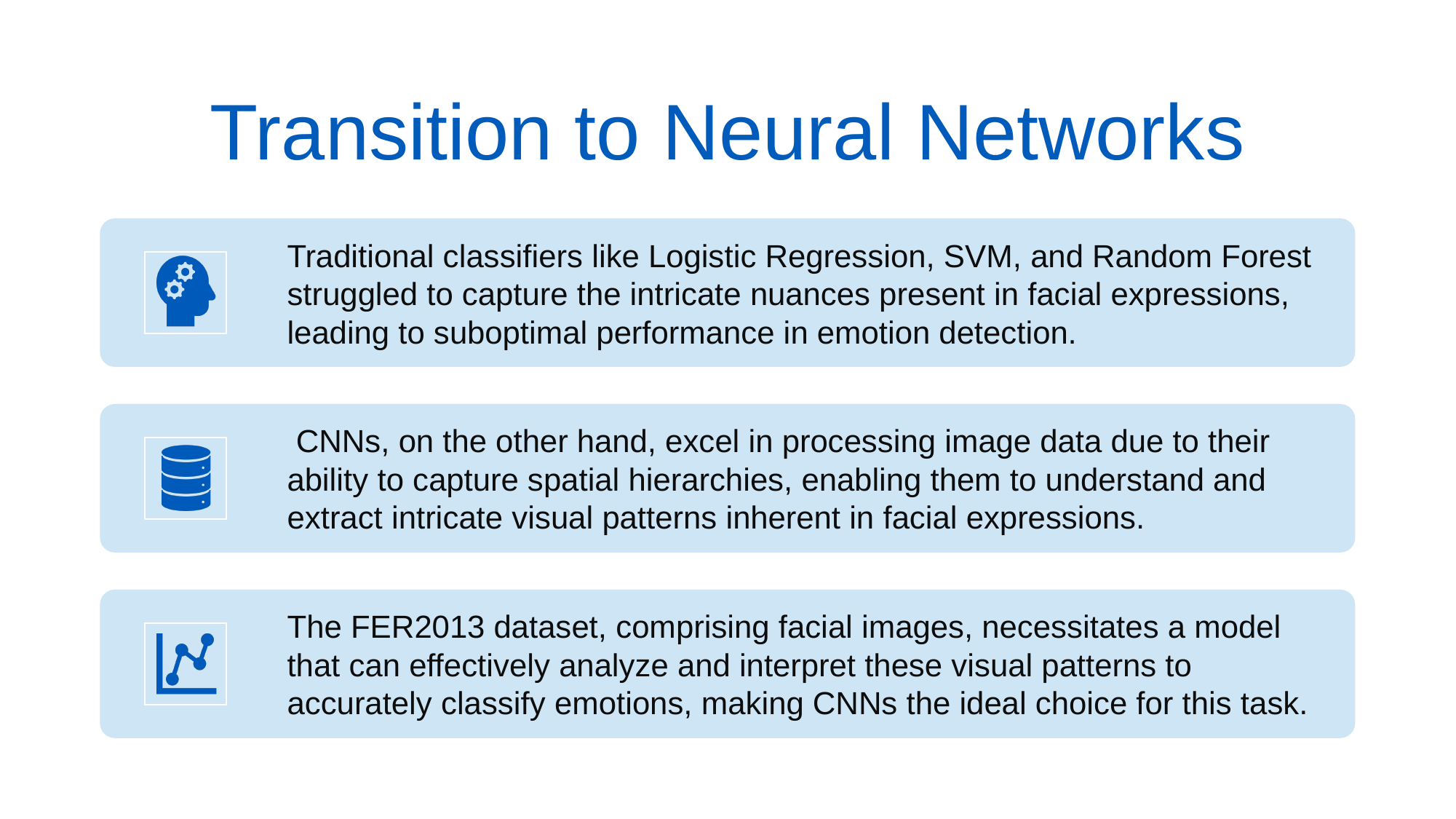

# Transition to Neural Networks
Traditional classifiers like Logistic Regression, SVM, and Random Forest struggled to capture the intricate nuances present in facial expressions, leading to suboptimal performance in emotion detection.
 CNNs, on the other hand, excel in processing image data due to their ability to capture spatial hierarchies, enabling them to understand and extract intricate visual patterns inherent in facial expressions.
The FER2013 dataset, comprising facial images, necessitates a model that can effectively analyze and interpret these visual patterns to accurately classify emotions, making CNNs the ideal choice for this task.